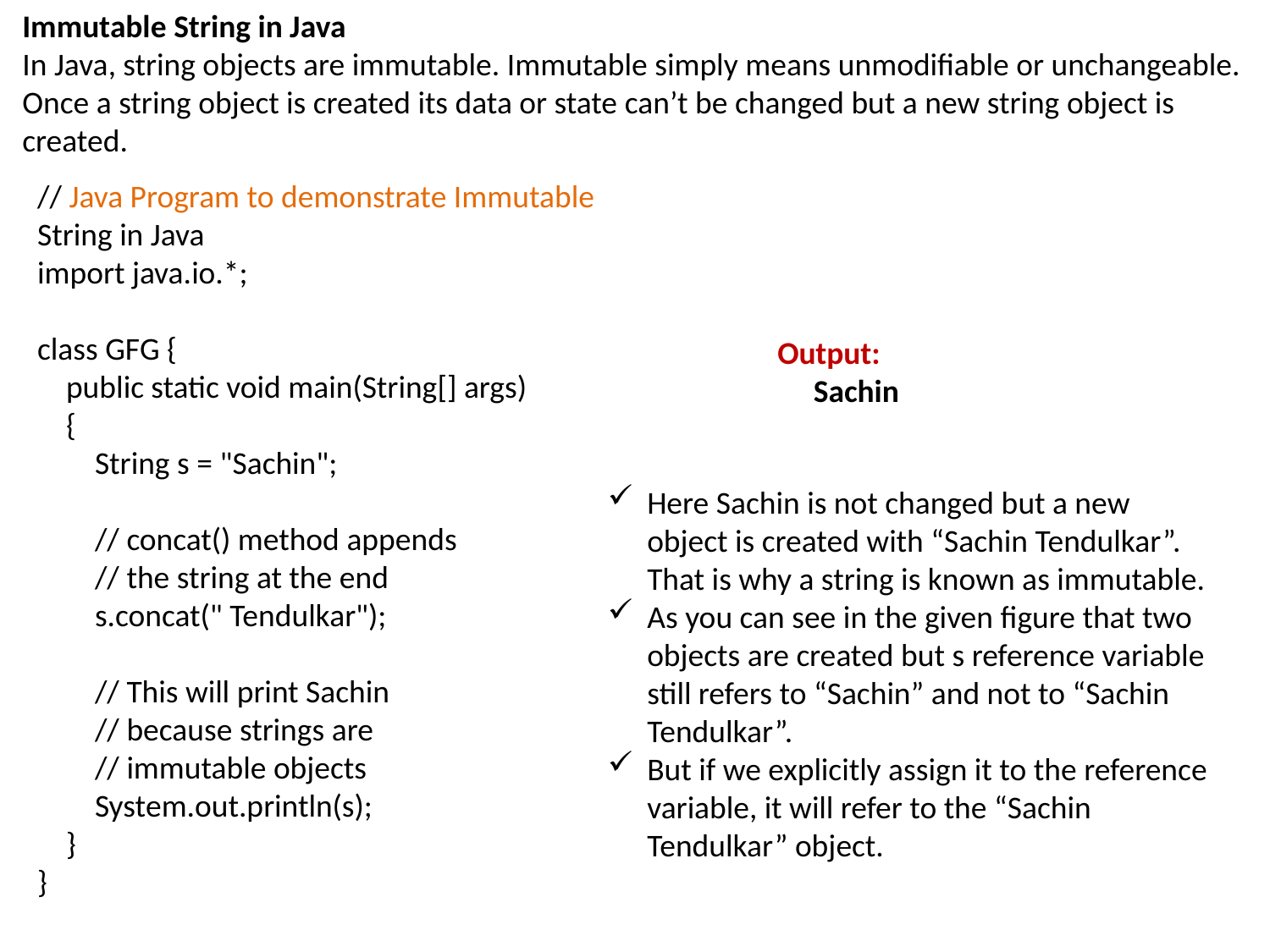

Immutable String in Java
In Java, string objects are immutable. Immutable simply means unmodifiable or unchangeable. Once a string object is created its data or state can’t be changed but a new string object is created.
// Java Program to demonstrate Immutable String in Java
import java.io.*;

class GFG {
    public static void main(String[] args)
    {
        String s = "Sachin";

        // concat() method appends
        // the string at the end
        s.concat(" Tendulkar");

        // This will print Sachin
        // because strings are
        // immutable objects
        System.out.println(s);
    }
}
Output:
     Sachin
Here Sachin is not changed but a new object is created with “Sachin Tendulkar”. That is why a string is known as immutable.
As you can see in the given figure that two objects are created but s reference variable still refers to “Sachin” and not to “Sachin Tendulkar”.
But if we explicitly assign it to the reference variable, it will refer to the “Sachin Tendulkar” object.